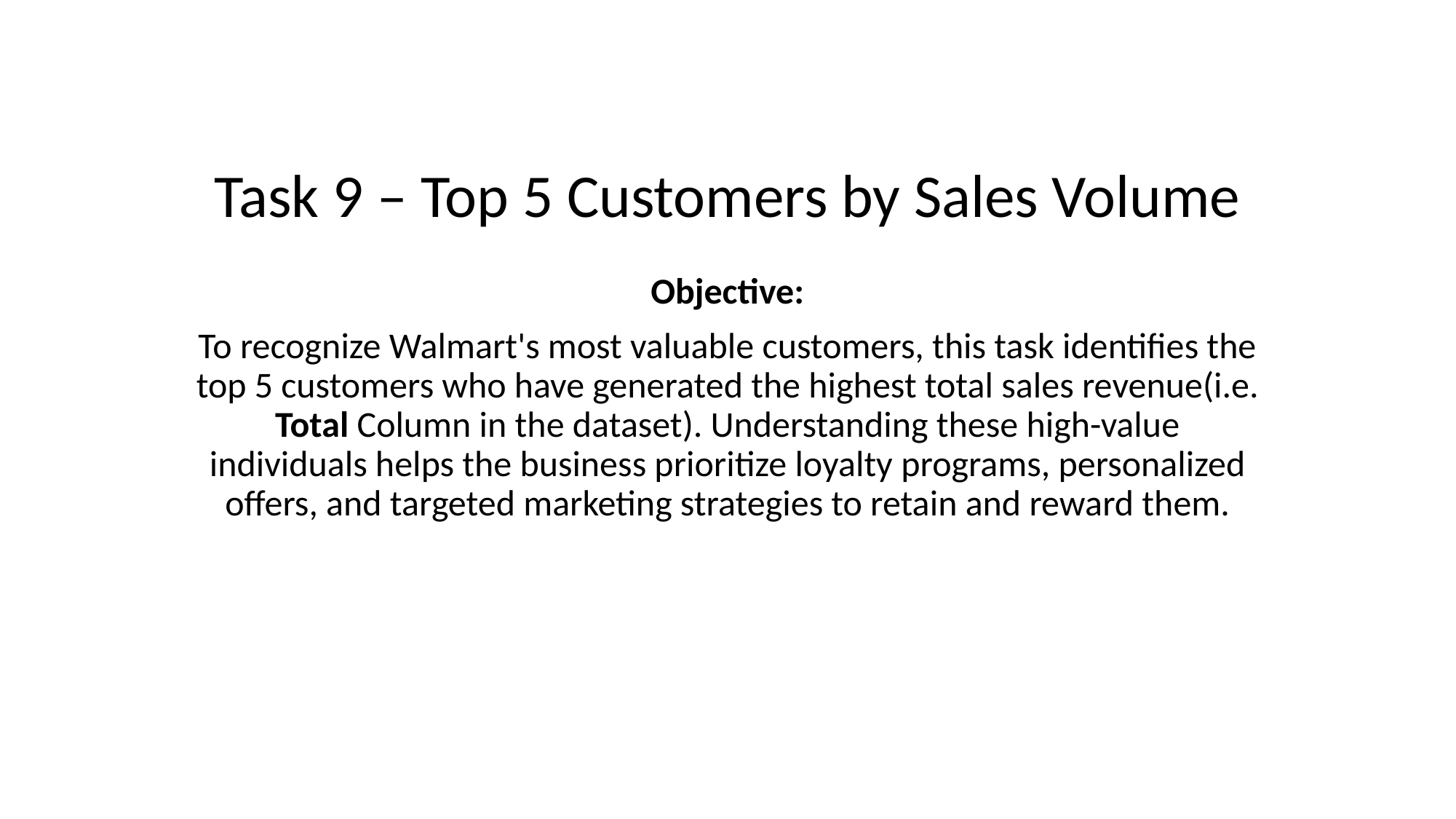

# Task 9 – Top 5 Customers by Sales Volume
Objective:
To recognize Walmart's most valuable customers, this task identifies the top 5 customers who have generated the highest total sales revenue(i.e. Total Column in the dataset). Understanding these high-value individuals helps the business prioritize loyalty programs, personalized offers, and targeted marketing strategies to retain and reward them.